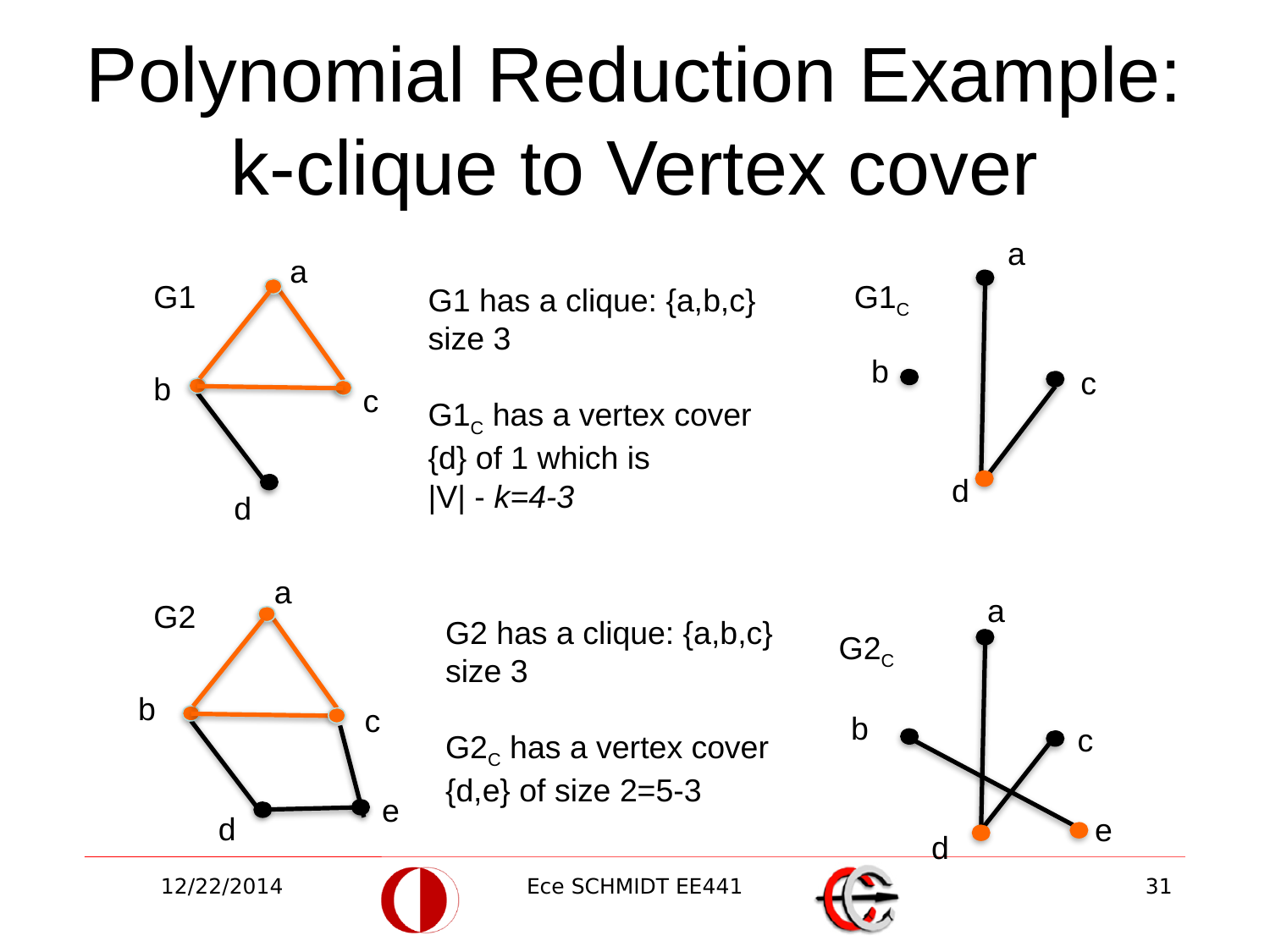

# Polynomial Reduction Example: k-clique to Vertex cover
a
G1C

b
c
d
a
G1

b
c

d
G1 has a clique: {a,b,c} size 3

G1C has a vertex cover {d} of 1 which is
|V| - k=4-3

a
G2

b
c

e

d
a
G2C

b
c

e
d

G2 has a clique: {a,b,c} size 3

G2C has a vertex cover {d,e} of size 2=5-3
12/22/2014
Ece SCHMIDT EE441
31